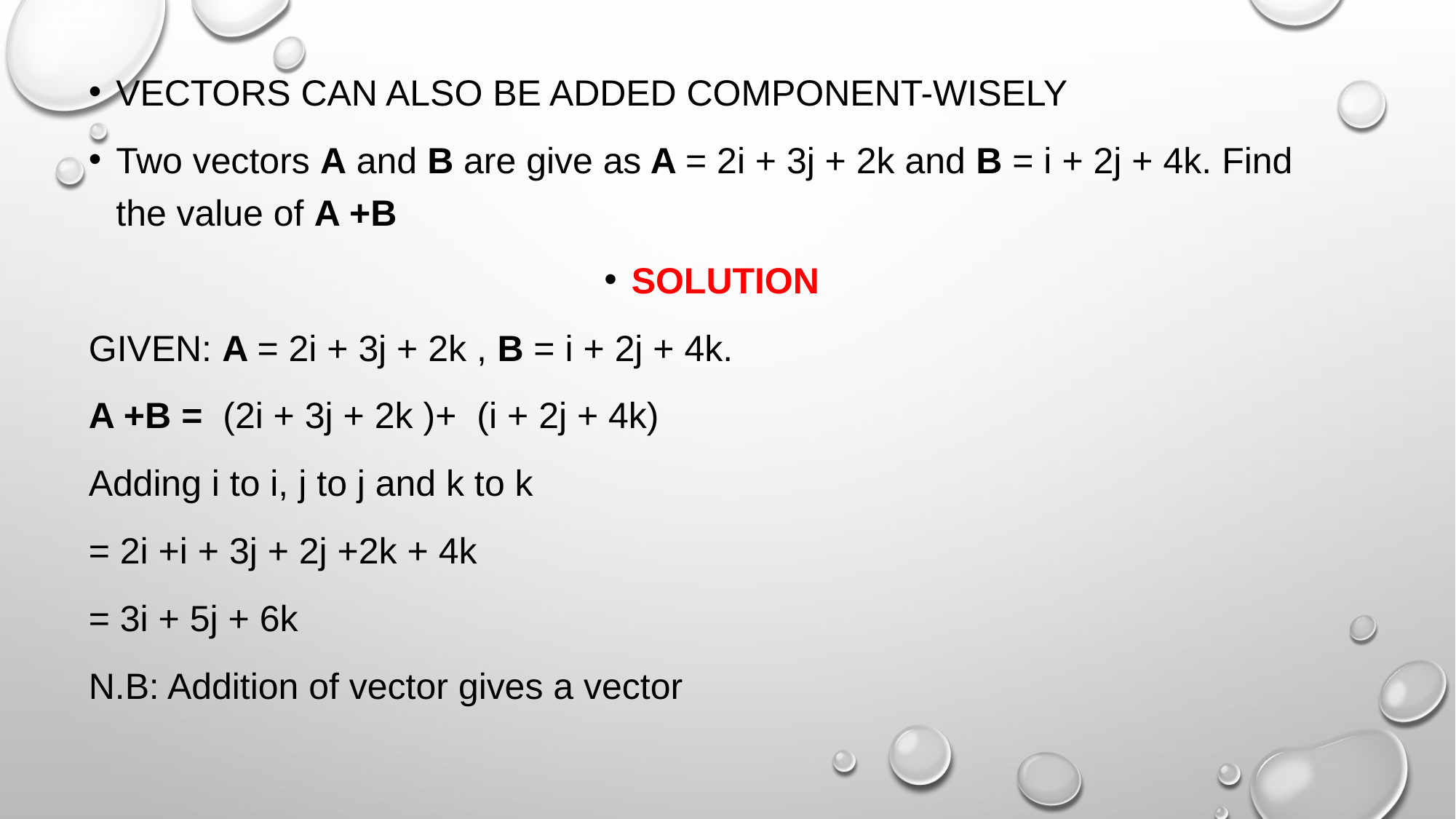

Vectors can also be added component-wisely
Two vectors A and B are give as A = 2i + 3j + 2k and B = i + 2j + 4k. Find the value of A +B
Solution
Given: A = 2i + 3j + 2k , B = i + 2j + 4k.
A +B =  (2i + 3j + 2k )+  (i + 2j + 4k)
Adding i to i, j to j and k to k
= 2i +i + 3j + 2j +2k + 4k
= 3i + 5j + 6k
N.B: Addition of vector gives a vector